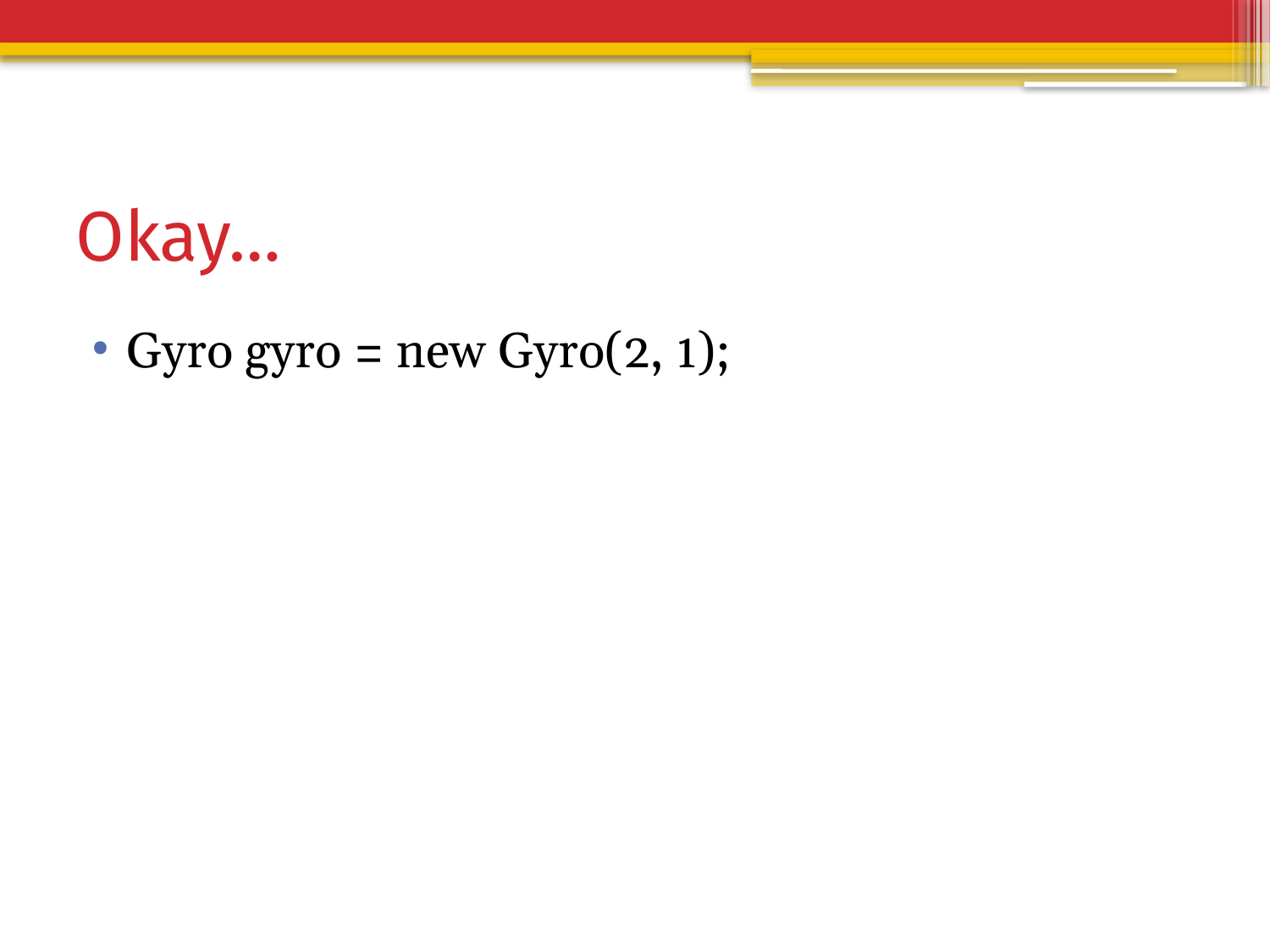

# Okay…
Gyro gyro = new Gyro(2, 1);